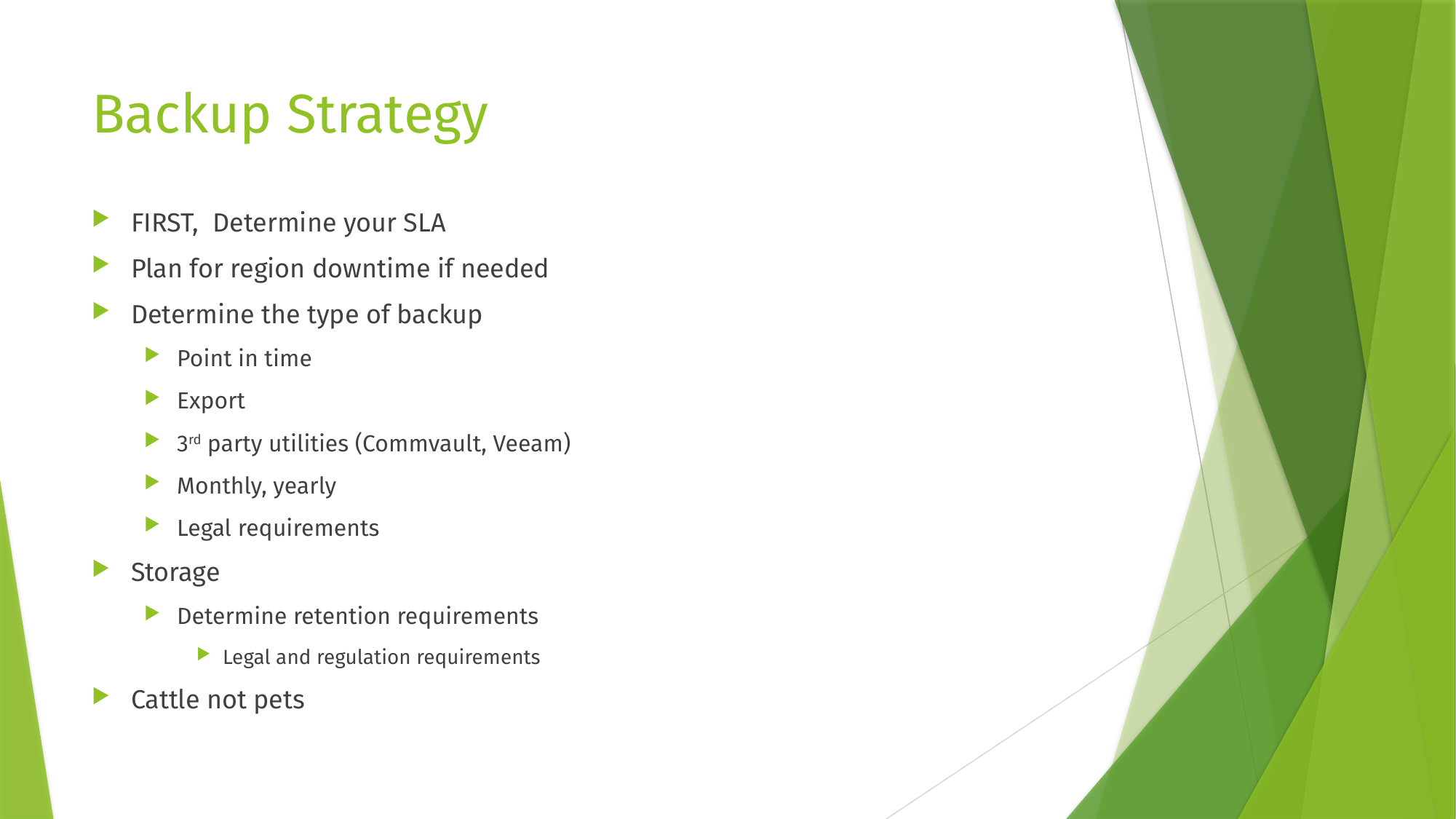

# Backup Strategy
FIRST,  Determine your SLA
Plan for region downtime if needed
Determine the type of backup
Point in time
Export
3rd party utilities (Commvault, Veeam)
Monthly, yearly
Legal requirements
Storage
Determine retention requirements
Legal and regulation requirements
Cattle not pets